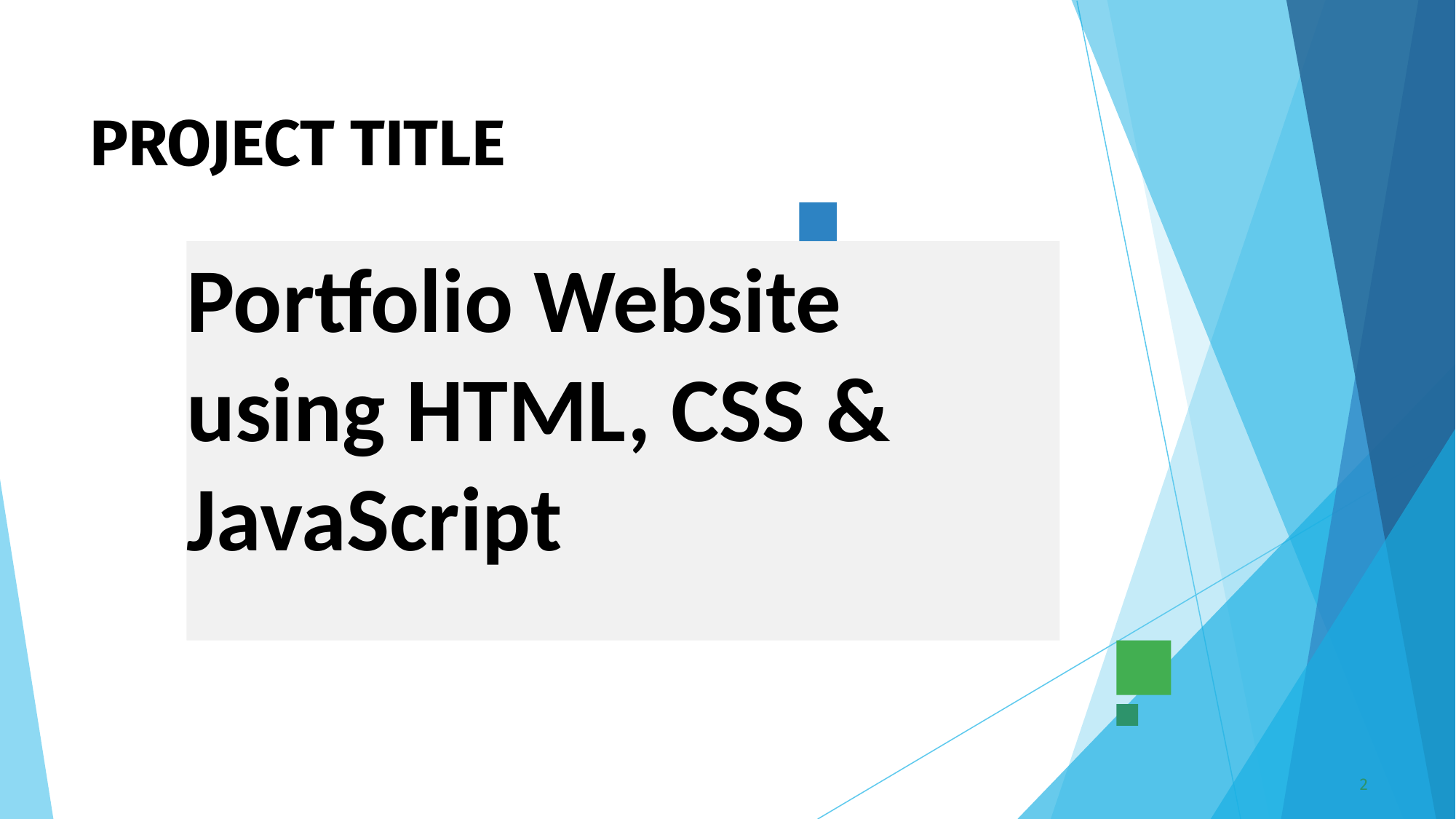

# PROJECT TITLE

Portfolio Website using HTML, CSS & JavaScript

2